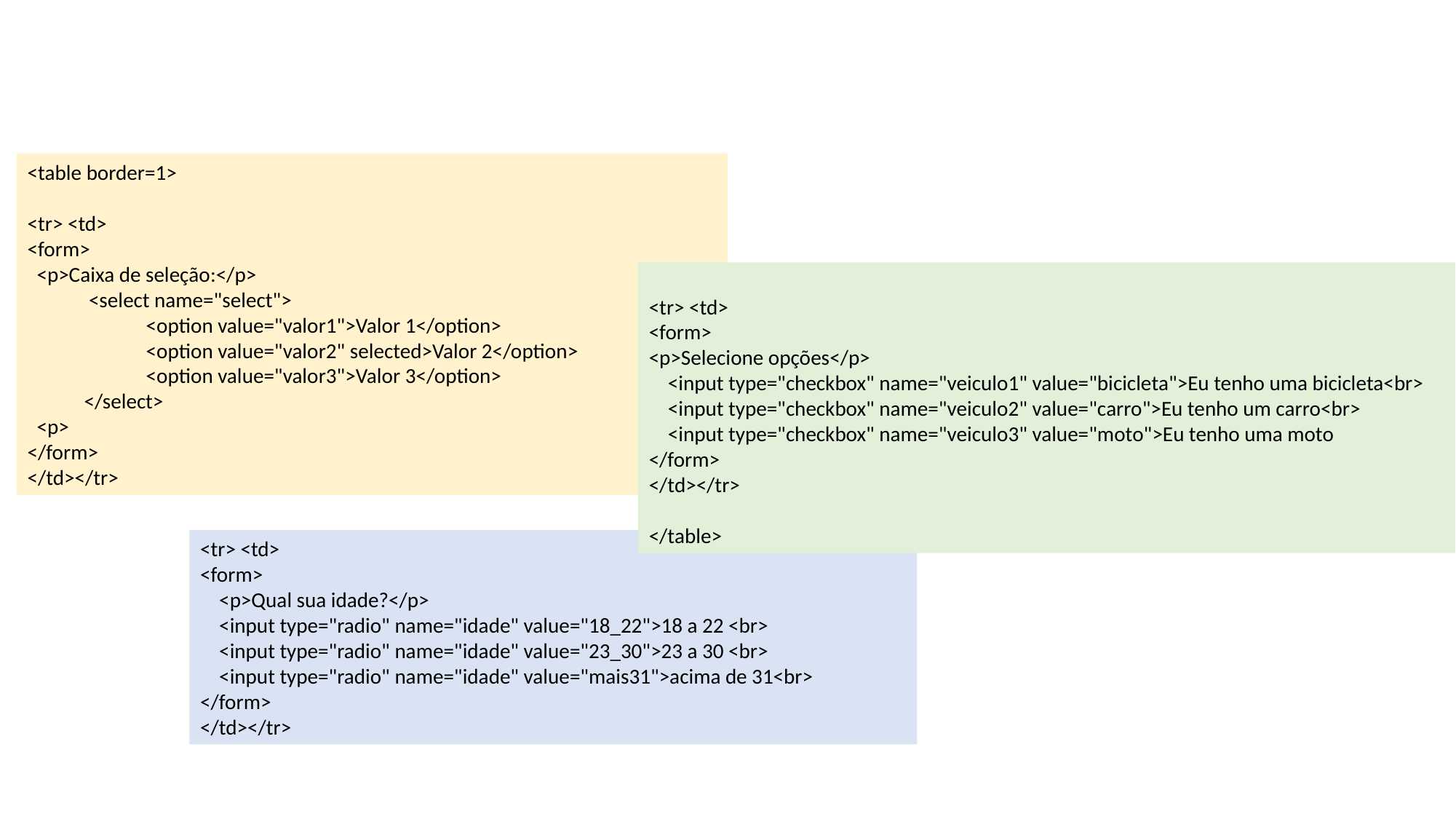

<table border=1>

<tr> <td>
<form>
  <p>Caixa de seleção:</p>
             <select name="select">
	  <option value="valor1">Valor 1</option>
	  <option value="valor2" selected>Valor 2</option>
	  <option value="valor3">Valor 3</option>
            </select>
  <p>
</form>
</td></tr>

<tr> <td>
<form>
<p>Selecione opções</p>
    <input type="checkbox" name="veiculo1" value="bicicleta">Eu tenho uma bicicleta<br>
    <input type="checkbox" name="veiculo2" value="carro">Eu tenho um carro<br>
    <input type="checkbox" name="veiculo3" value="moto">Eu tenho uma moto
</form>
</td></tr>

</table>
<tr> <td>
<form>
    <p>Qual sua idade?</p>
    <input type="radio" name="idade" value="18_22">18 a 22 <br>
    <input type="radio" name="idade" value="23_30">23 a 30 <br>
    <input type="radio" name="idade" value="mais31">acima de 31<br>
</form>
</td></tr>